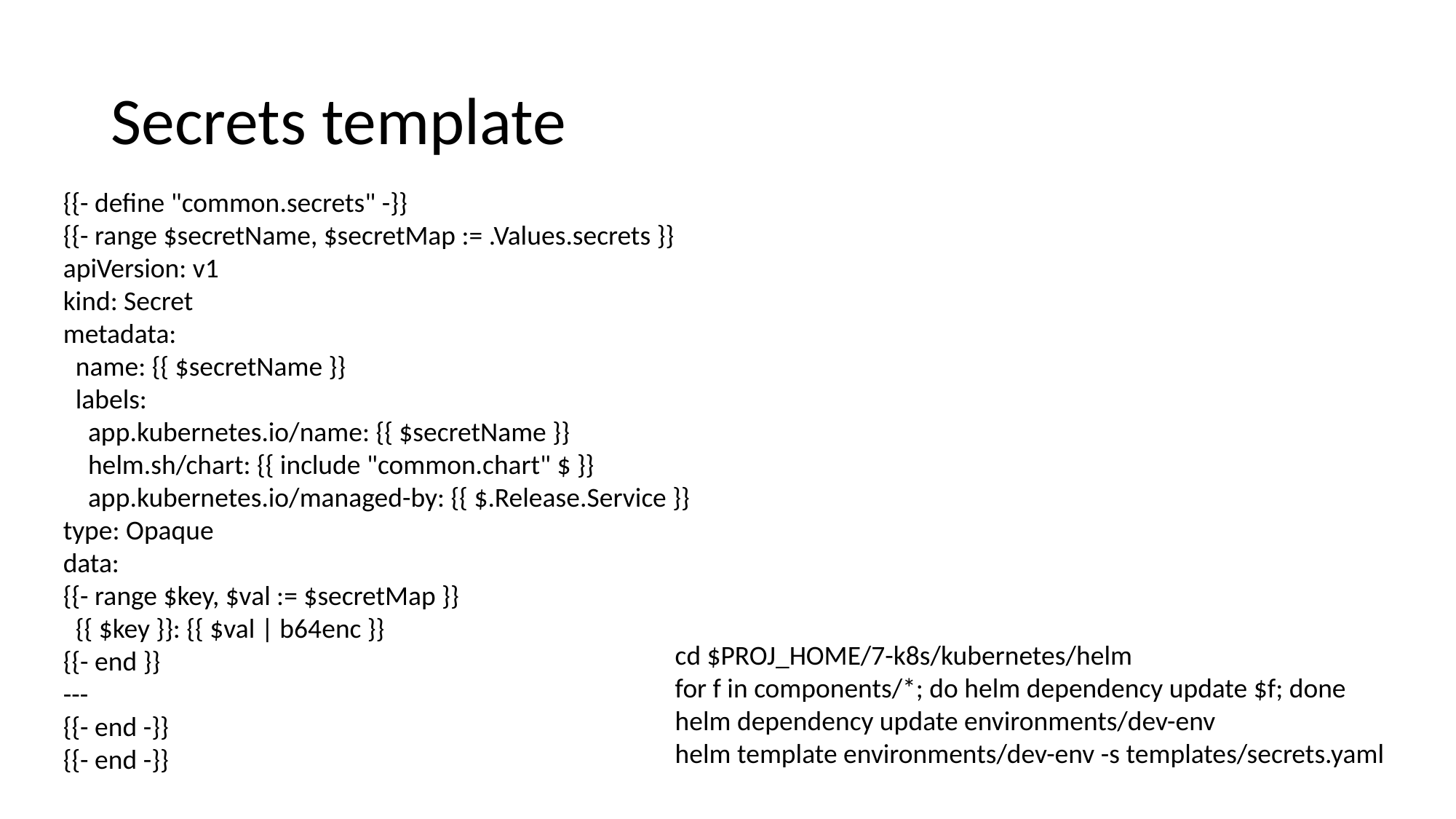

# Secrets template

{{- define "common.secrets" -}}
{{- range $secretName, $secretMap := .Values.secrets }}
apiVersion: v1
kind: Secret
metadata:
  name: {{ $secretName }}
  labels:
    app.kubernetes.io/name: {{ $secretName }}
    helm.sh/chart: {{ include "common.chart" $ }}
    app.kubernetes.io/managed-by: {{ $.Release.Service }}
type: Opaque
data:
{{- range $key, $val := $secretMap }}
  {{ $key }}: {{ $val | b64enc }}
{{- end }}
---
{{- end -}}
{{- end -}}
cd $PROJ_HOME/7-k8s/kubernetes/helm
for f in components/*; do helm dependency update $f; done
helm dependency update environments/dev-env
helm template environments/dev-env -s templates/secrets.yaml